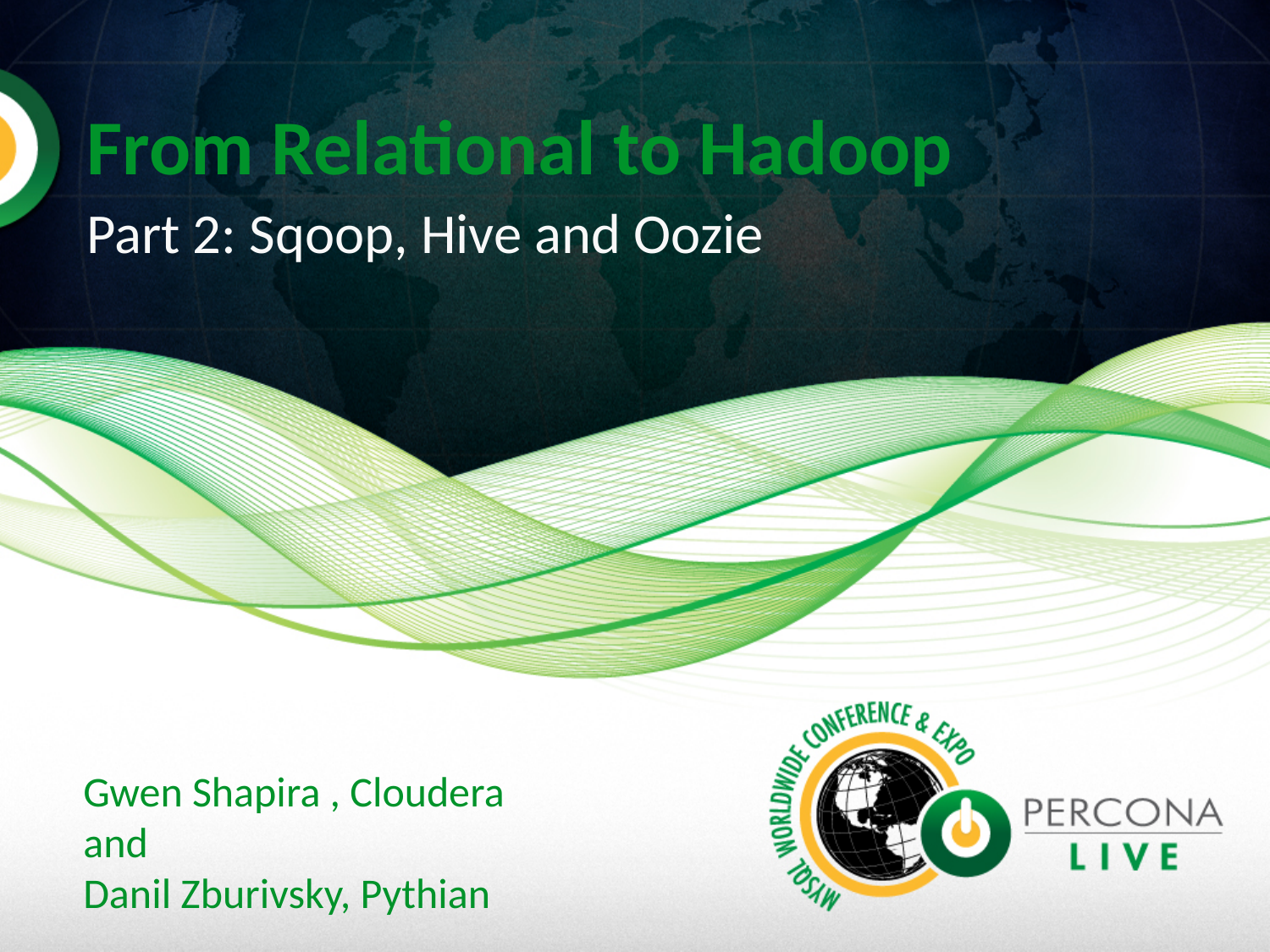

# From Relational to Hadoop
Part 2: Sqoop, Hive and Oozie
Gwen Shapira , Cloudera
and
Danil Zburivsky, Pythian